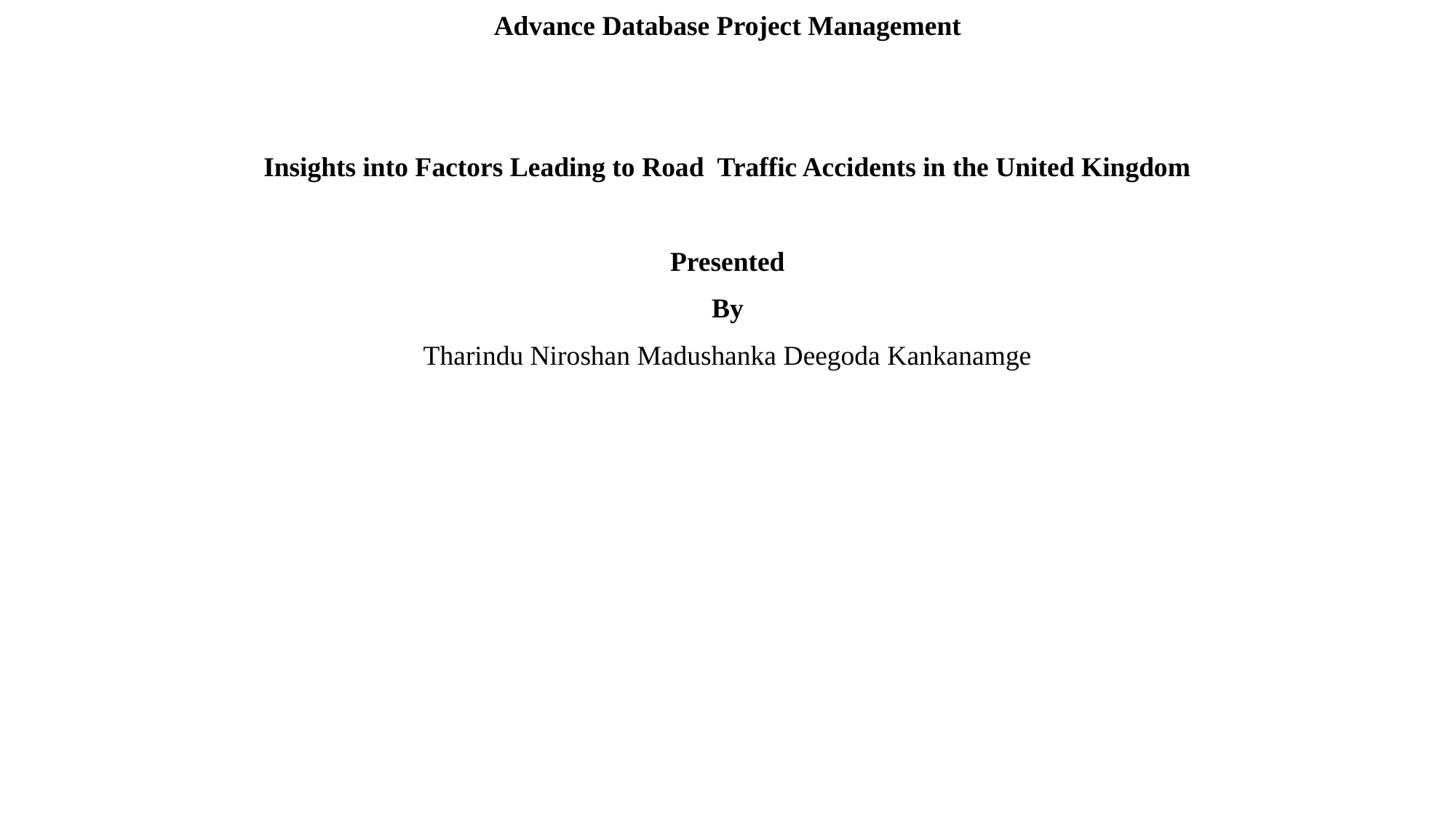

Advance Database Project Management

Insights into Factors Leading to Road  Traffic Accidents in the United Kingdom

Presented
By
Tharindu Niroshan Madushanka Deegoda Kankanamge